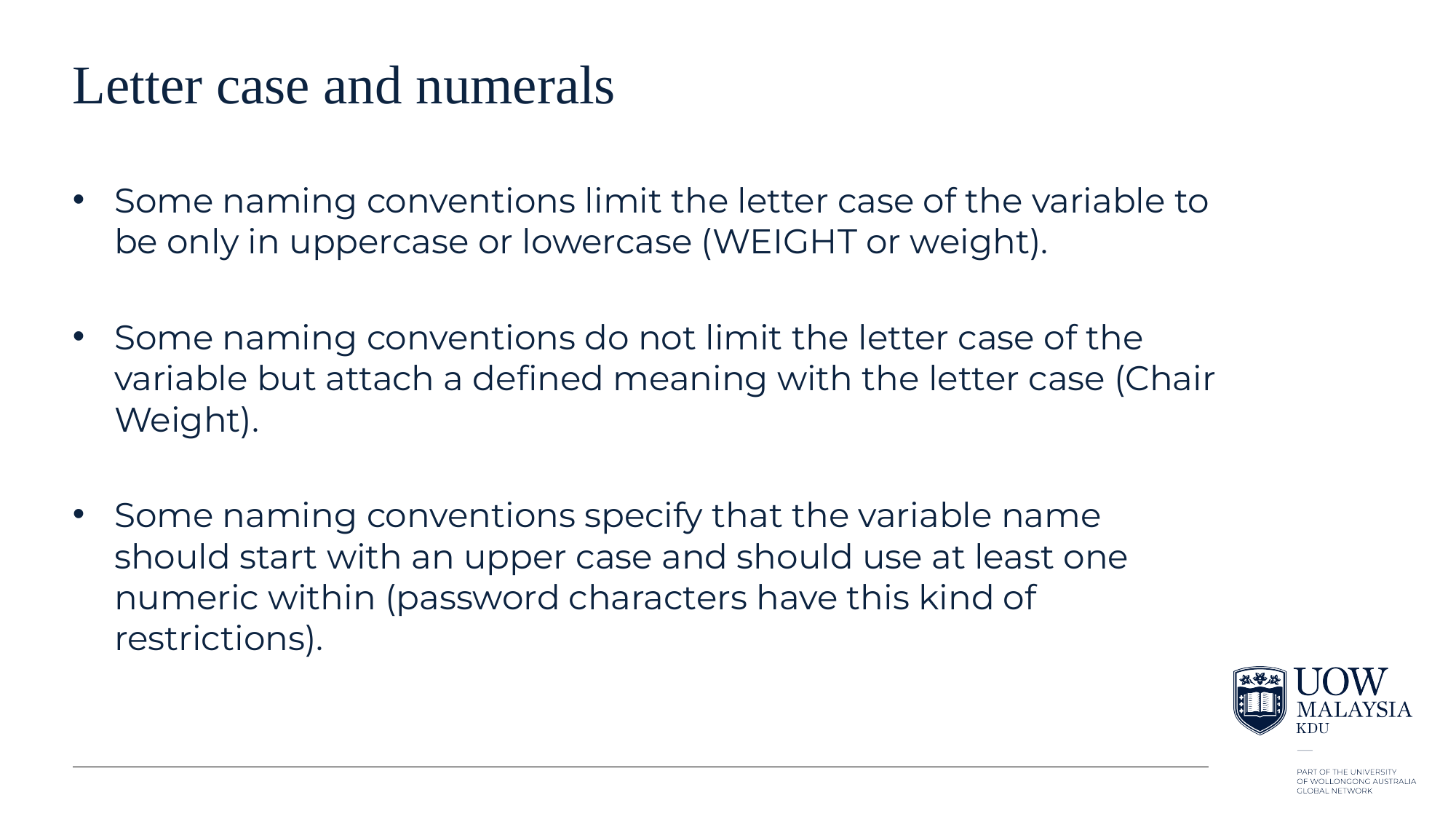

# Letter case and numerals
Some naming conventions limit the letter case of the variable to be only in uppercase or lowercase (WEIGHT or weight).

Some naming conventions do not limit the letter case of the variable but attach a defined meaning with the letter case (Chair Weight).

Some naming conventions specify that the variable name should start with an upper case and should use at least one numeric within (password characters have this kind of restrictions).